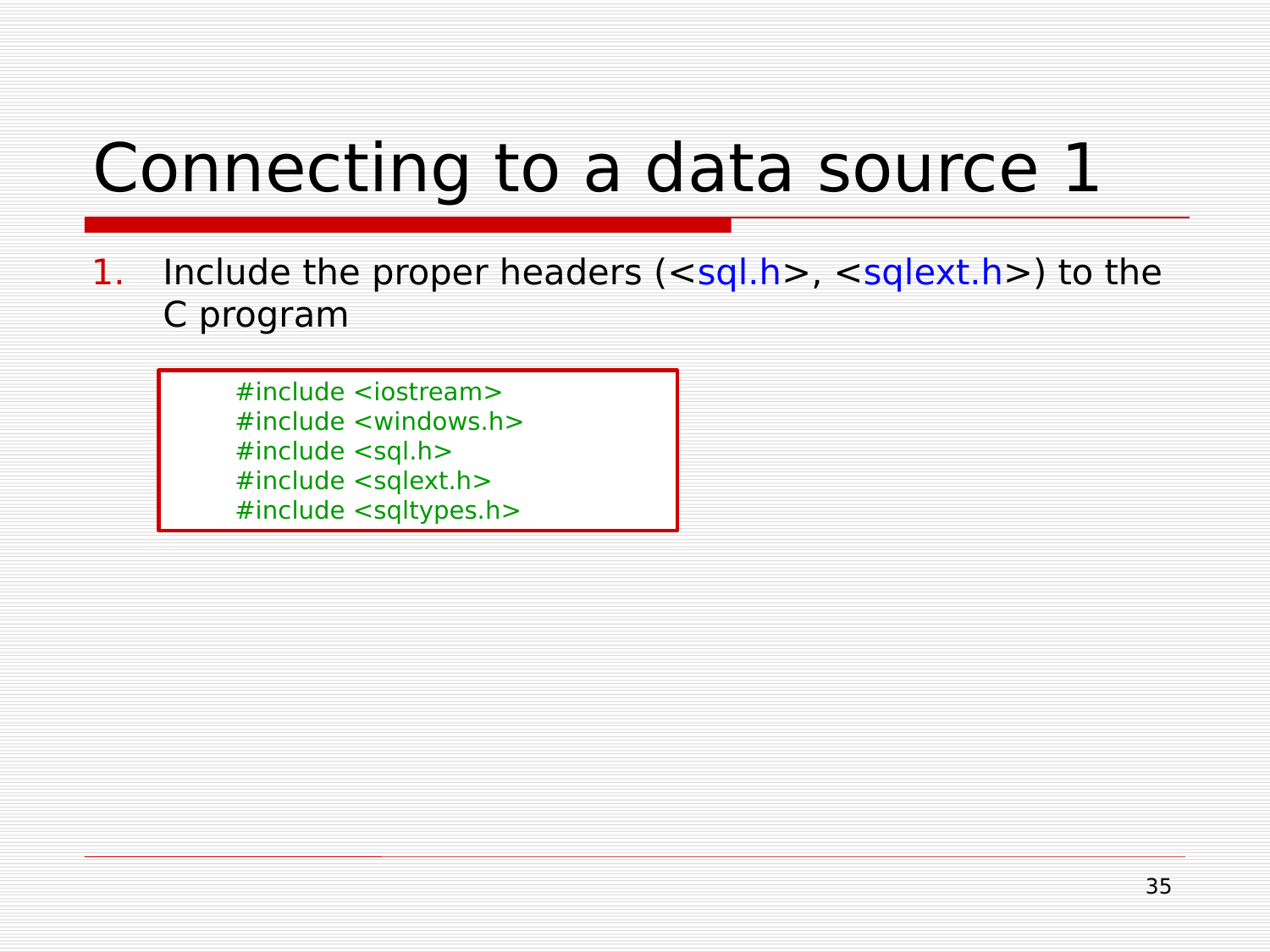

# Connecting to a data source 1
Include the proper headers (<sql.h>, <sqlext.h>) to the C program
#include <iostream>
#include <windows.h>
#include <sql.h>
#include <sqlext.h>
#include <sqltypes.h>
35